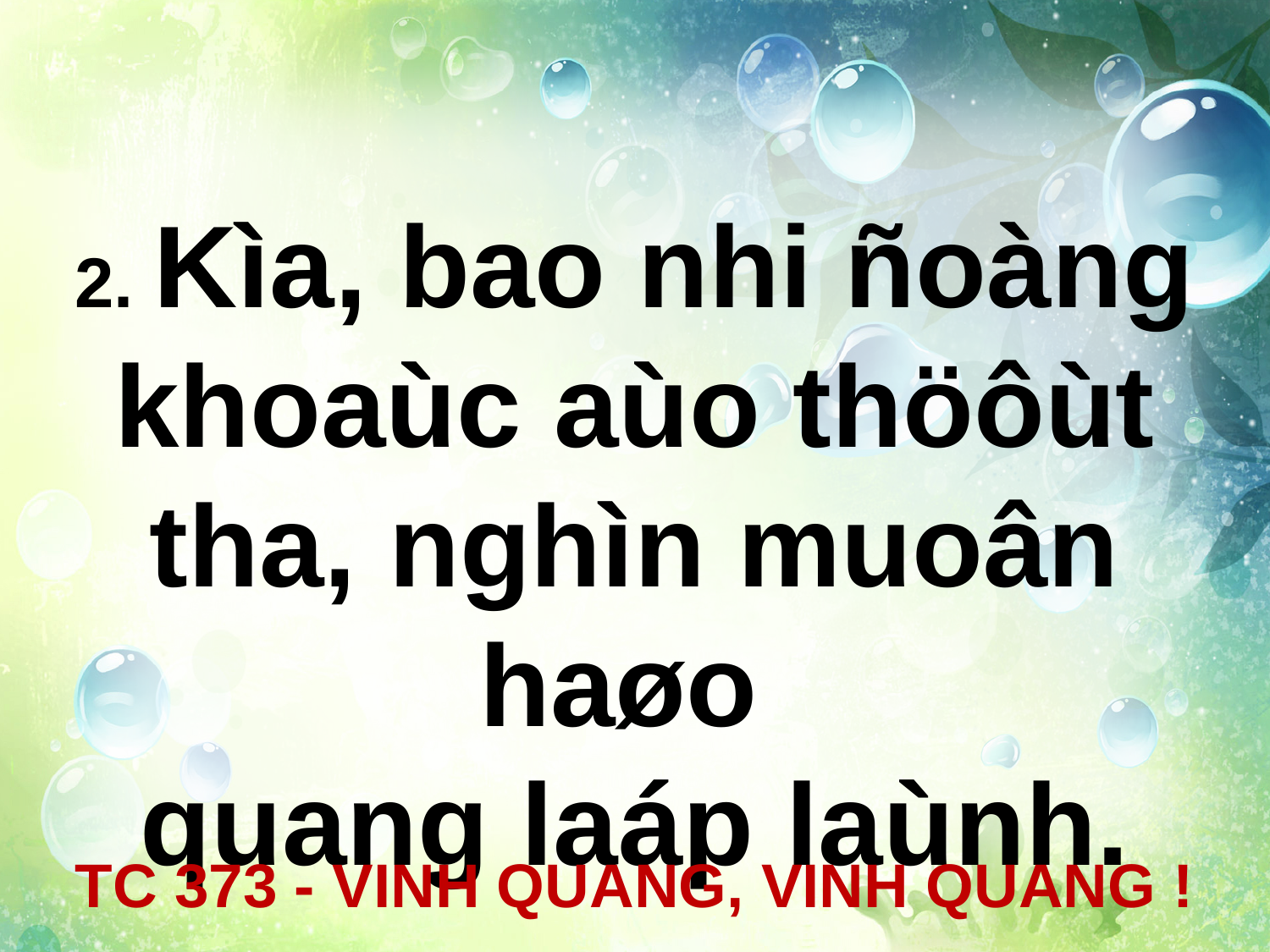

2. Kìa, bao nhi ñoàng khoaùc aùo thöôùt tha, nghìn muoân haøo
quang laáp laùnh.
TC 373 - VINH QUANG, VINH QUANG !